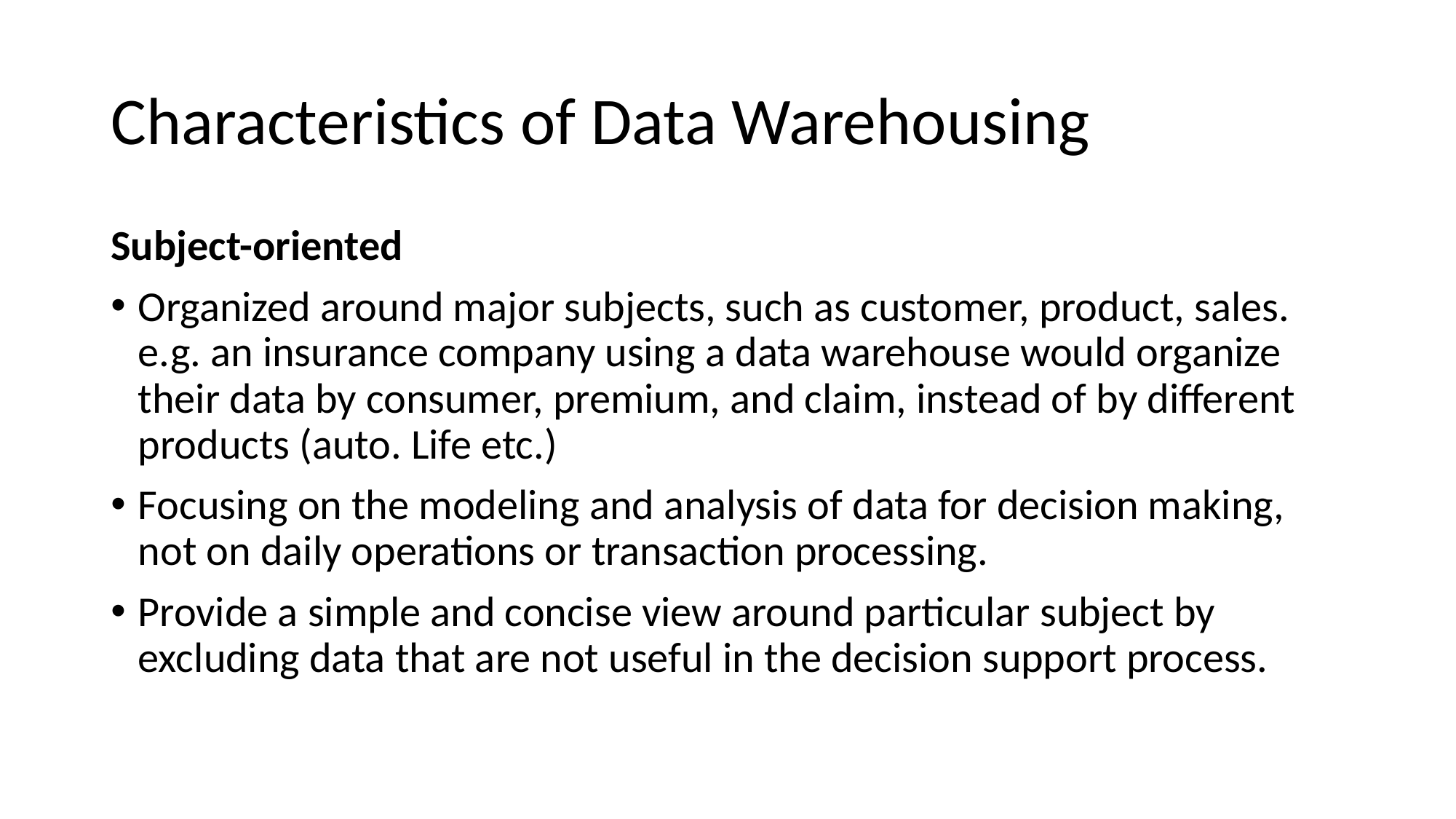

# Characteristics of Data Warehousing
Subject-oriented
Organized around major subjects, such as customer, product, sales. e.g. an insurance company using a data warehouse would organize their data by consumer, premium, and claim, instead of by different products (auto. Life etc.)
Focusing on the modeling and analysis of data for decision making, not on daily operations or transaction processing.
Provide a simple and concise view around particular subject by excluding data that are not useful in the decision support process.